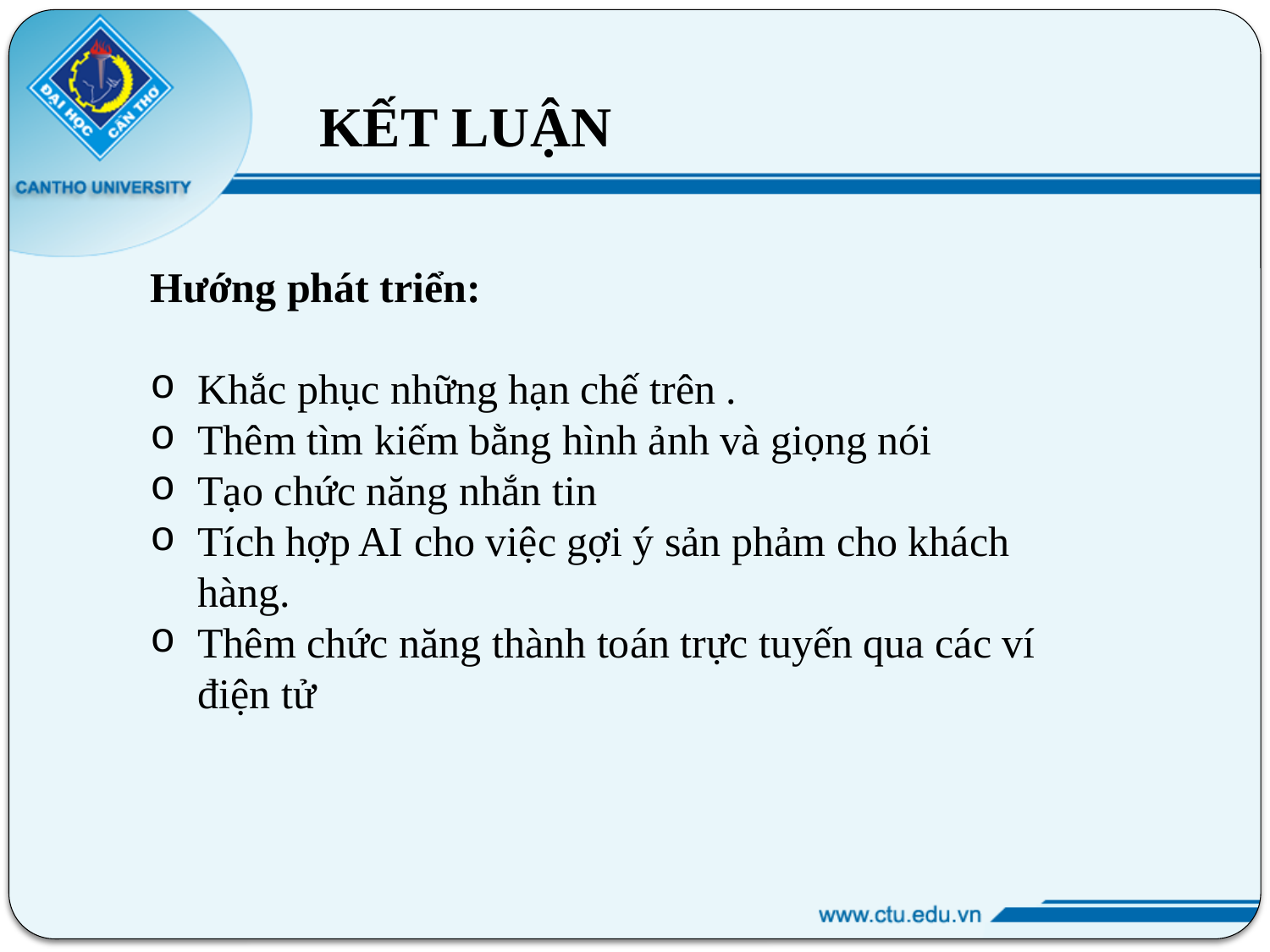

KẾT LUẬN
Hướng phát triển:

Khắc phục những hạn chế trên .
Thêm tìm kiếm bằng hình ảnh và giọng nói
Tạo chức năng nhắn tin
Tích hợp AI cho việc gợi ý sản phảm cho khách hàng.
Thêm chức năng thành toán trực tuyến qua các ví điện tử